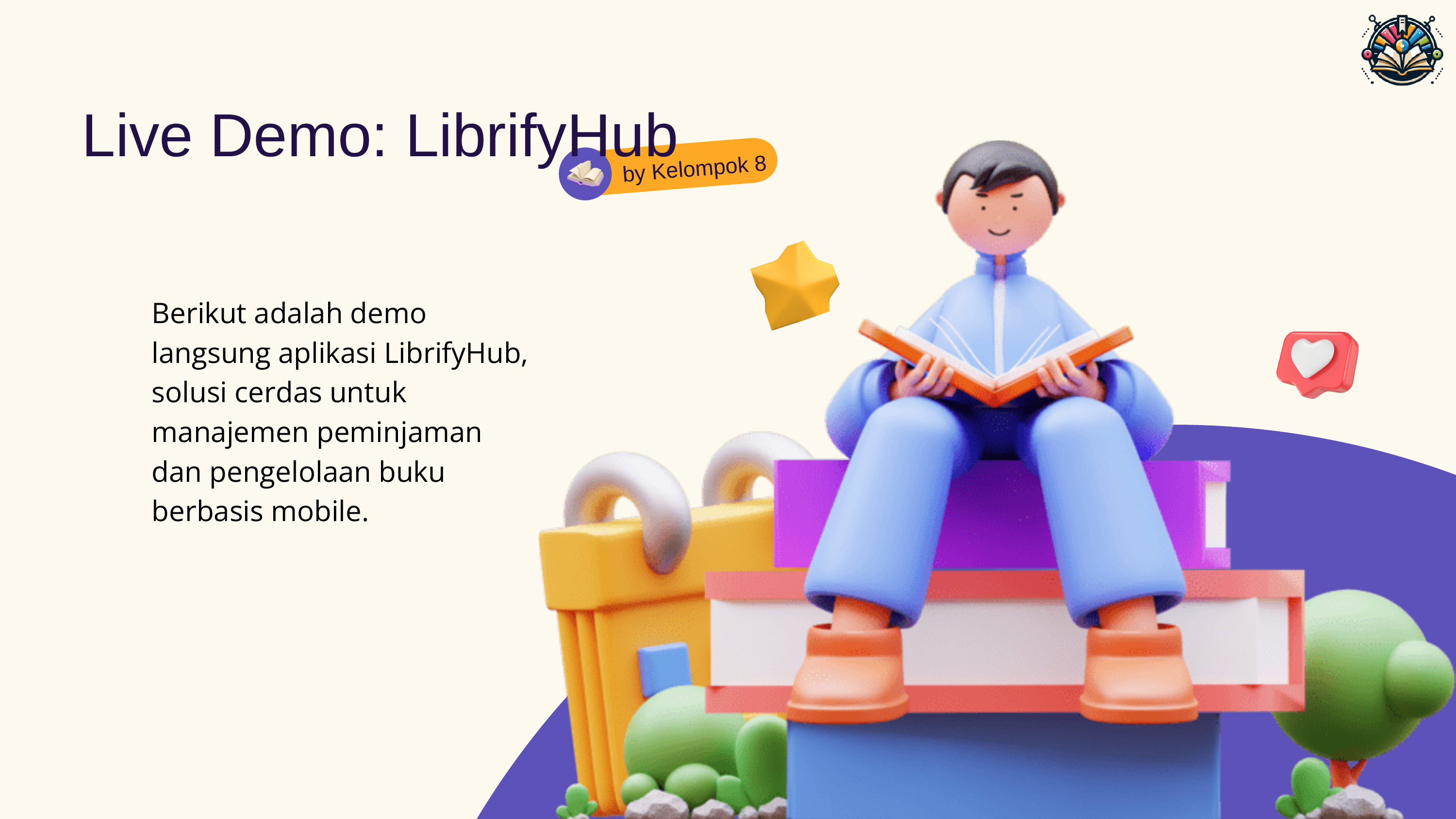

Live Demo: LibrifyHub

by Kelompok 8

Berikut adalah demo langsung aplikasi LibrifyHub, solusi cerdas untuk manajemen peminjaman dan pengelolaan buku berbasis mobile.